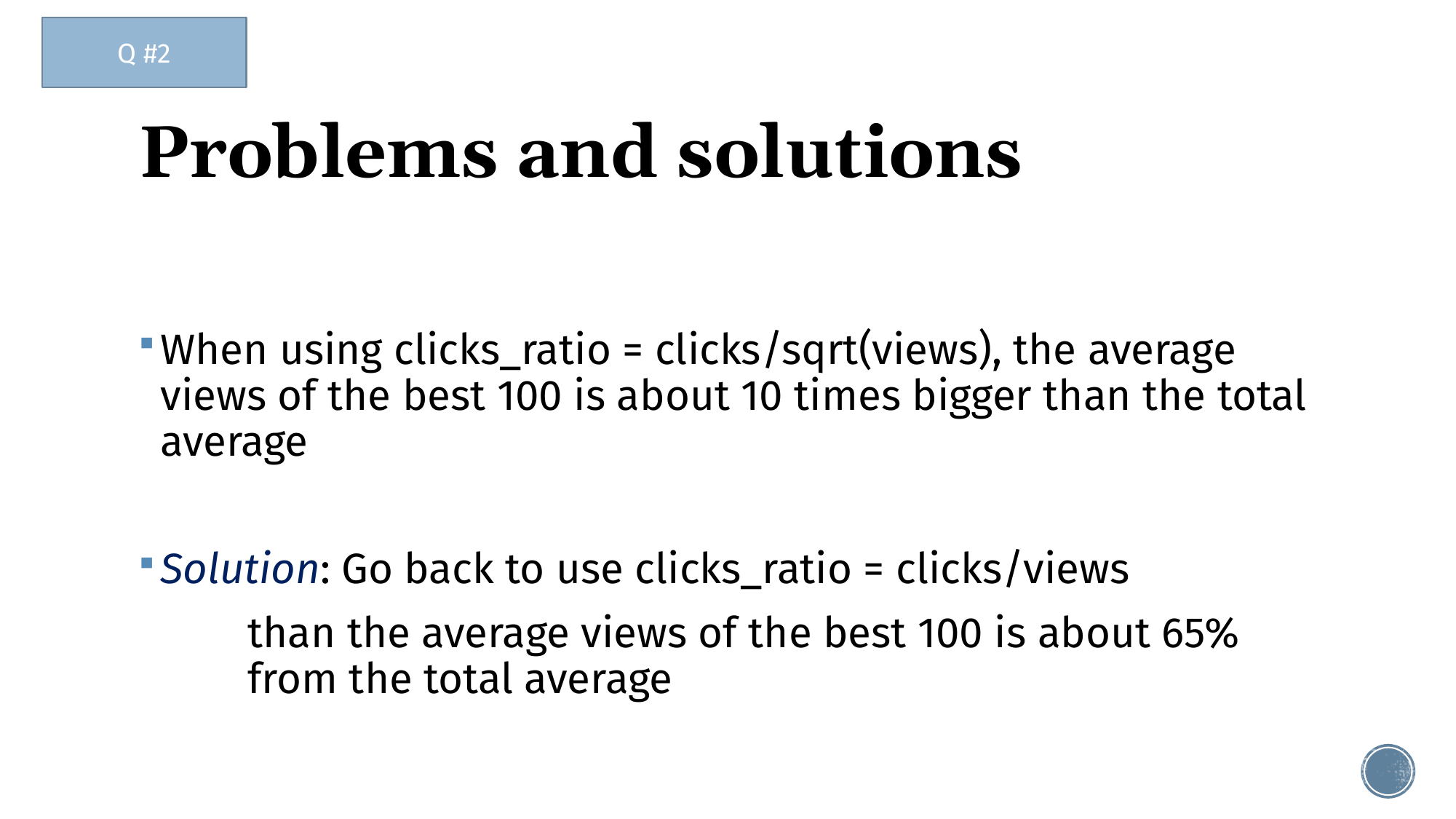

Q #2
# Problems and solutions

When using clicks_ratio = clicks/sqrt(views), the average views of the best 100 is about 10 times bigger than the total average

Solution: Go back to use clicks_ratio = clicks/views
	than the average views of the best 100 is about 65% 	from the total average